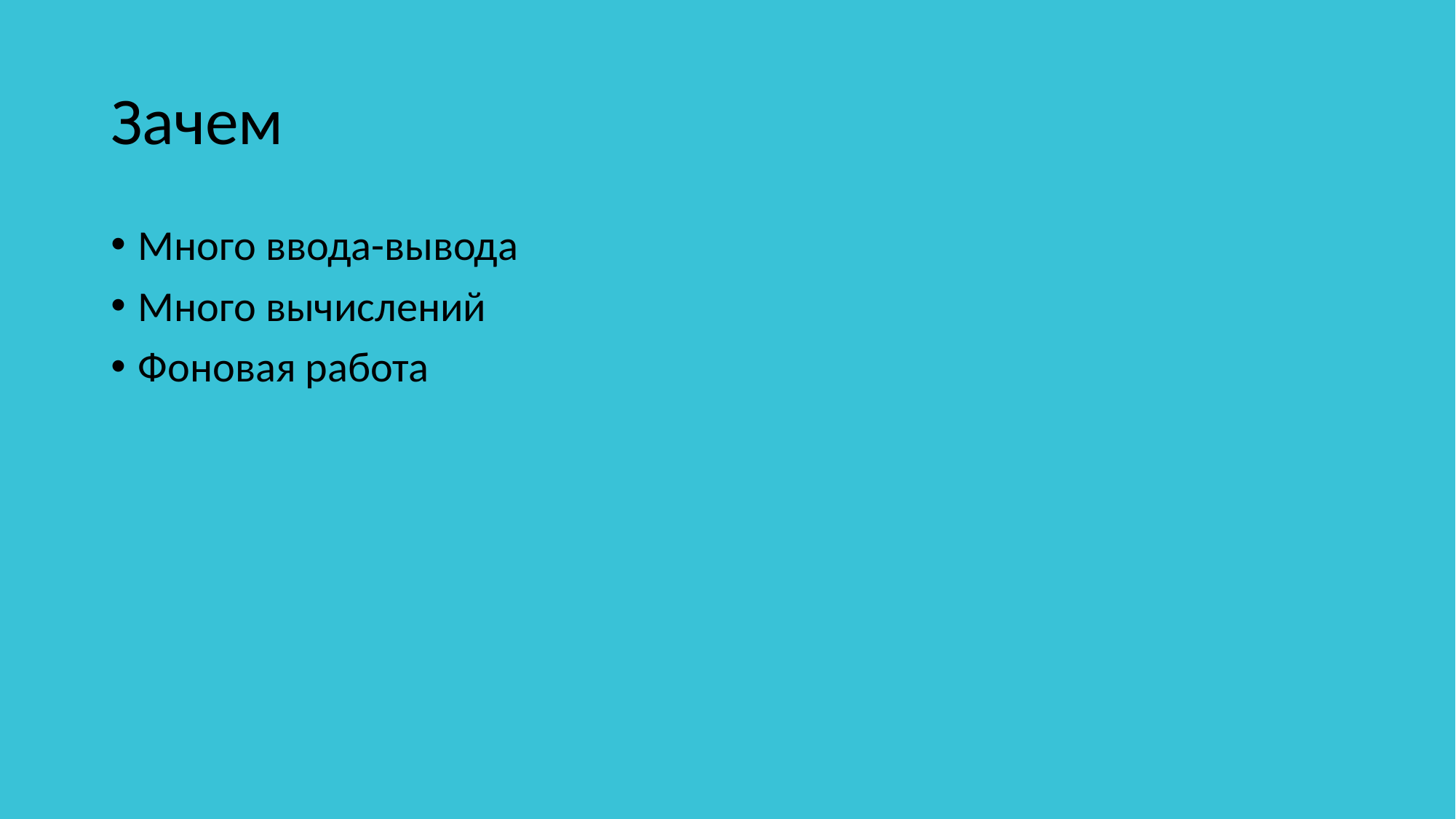

# Зачем
Много ввода-вывода
Много вычислений
Фоновая работа